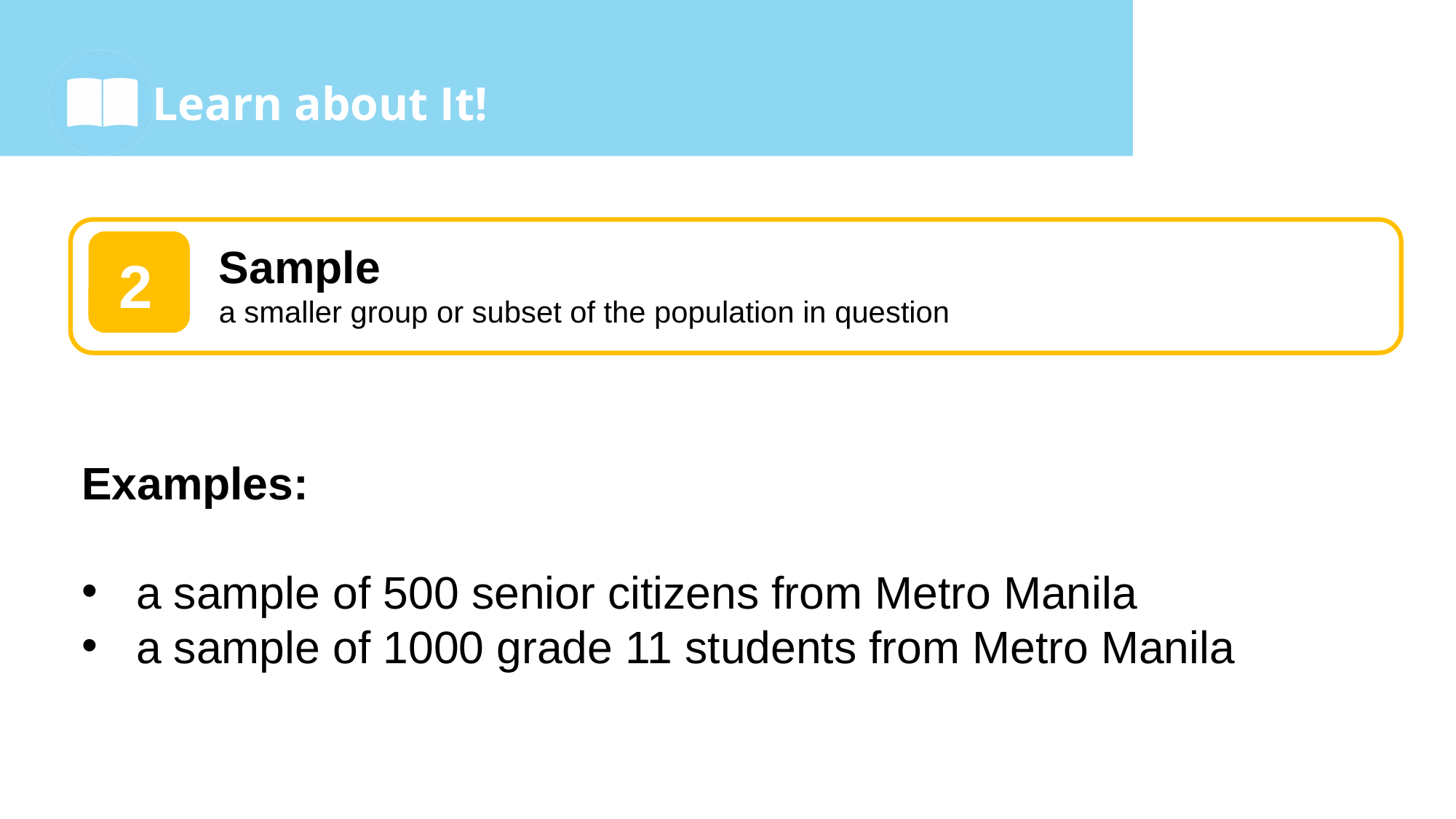

Sample
a smaller group or subset of the population in question

1
2
Examples:

a sample of 500 senior citizens from Metro Manila
a sample of 1000 grade 11 students from Metro Manila